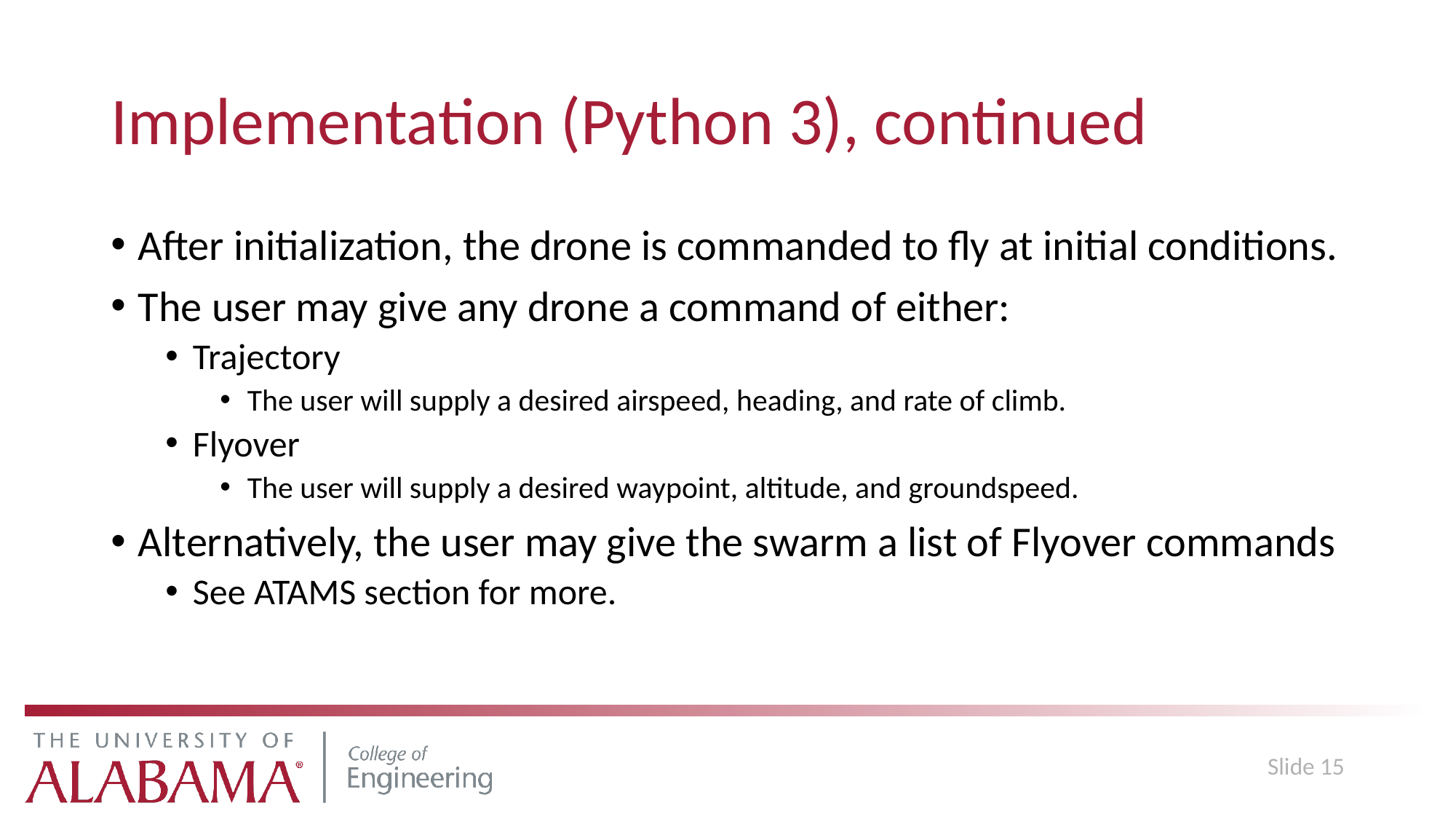

# Implementation (Python 3), continued
After initialization, the drone is commanded to fly at initial conditions.
The user may give any drone a command of either:
Trajectory
The user will supply a desired airspeed, heading, and rate of climb.
Flyover
The user will supply a desired waypoint, altitude, and groundspeed.
Alternatively, the user may give the swarm a list of Flyover commands
See ATAMS section for more.
Slide 15